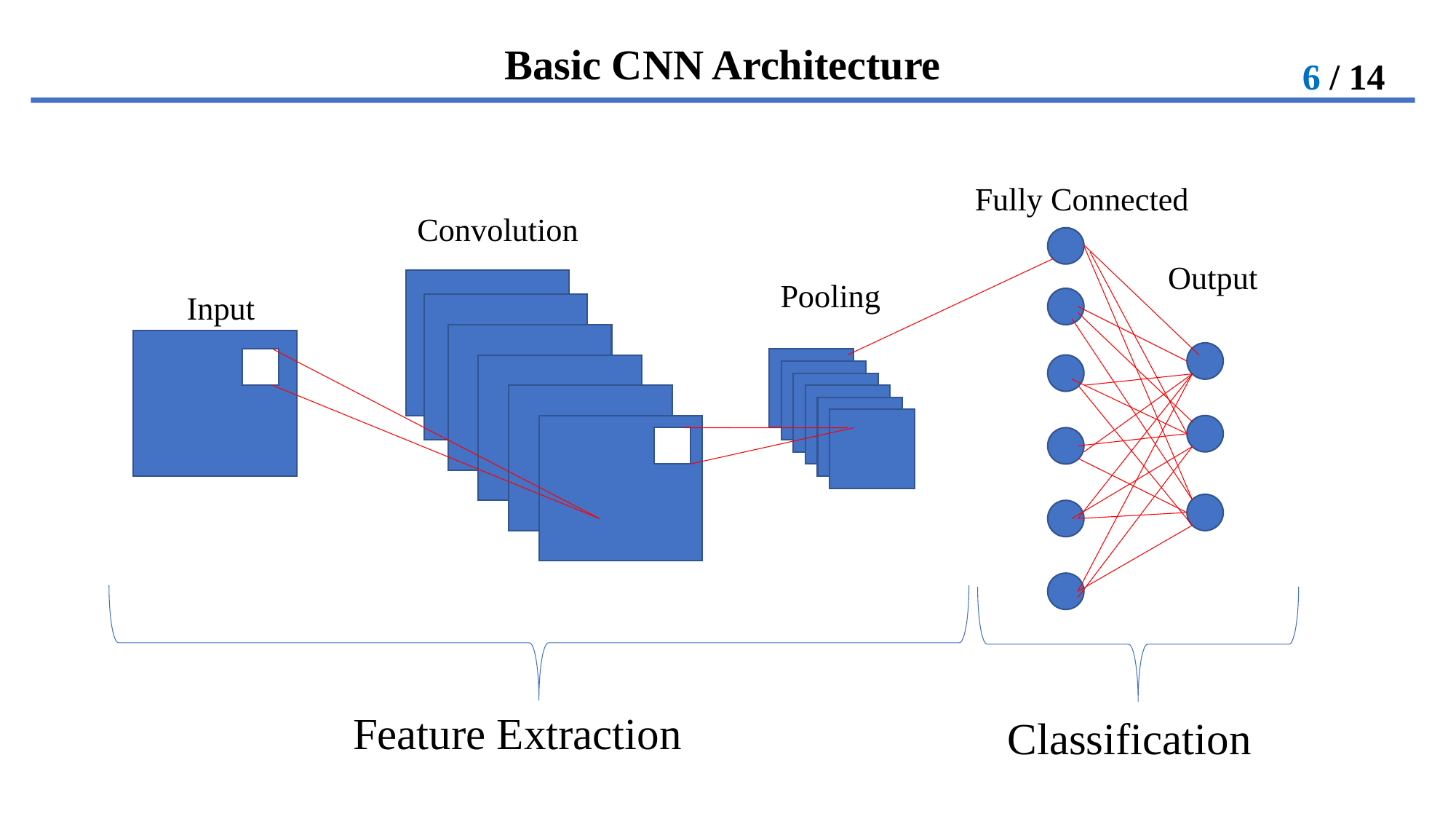

6 / 14
Basic CNN Architecture

Fully Connected
Convolution

Output

Pooling
Input

Feature Extraction
Classification